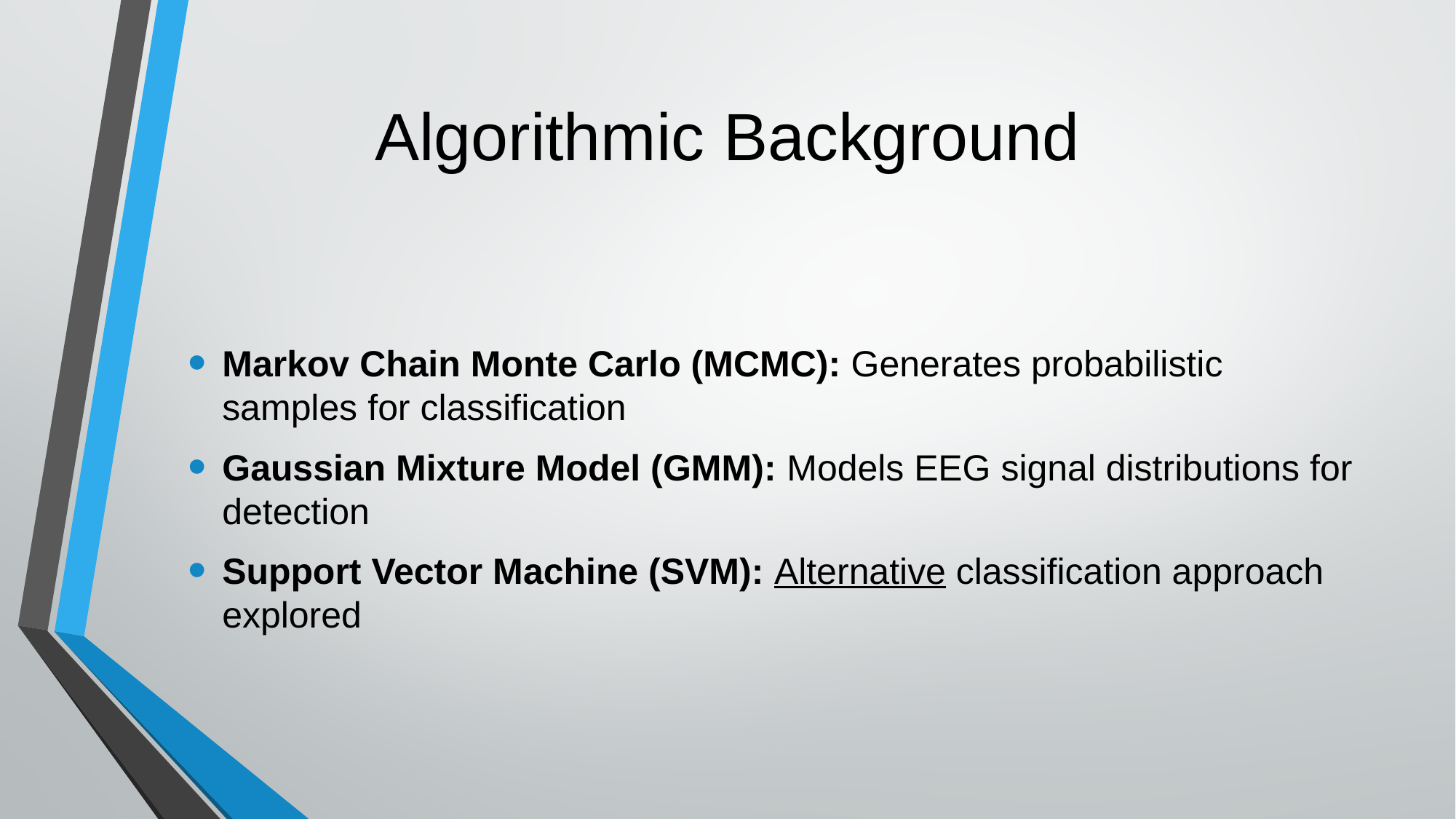

# Algorithmic Background
Markov Chain Monte Carlo (MCMC): Generates probabilistic samples for classification
Gaussian Mixture Model (GMM): Models EEG signal distributions for detection
Support Vector Machine (SVM): Alternative classification approach explored